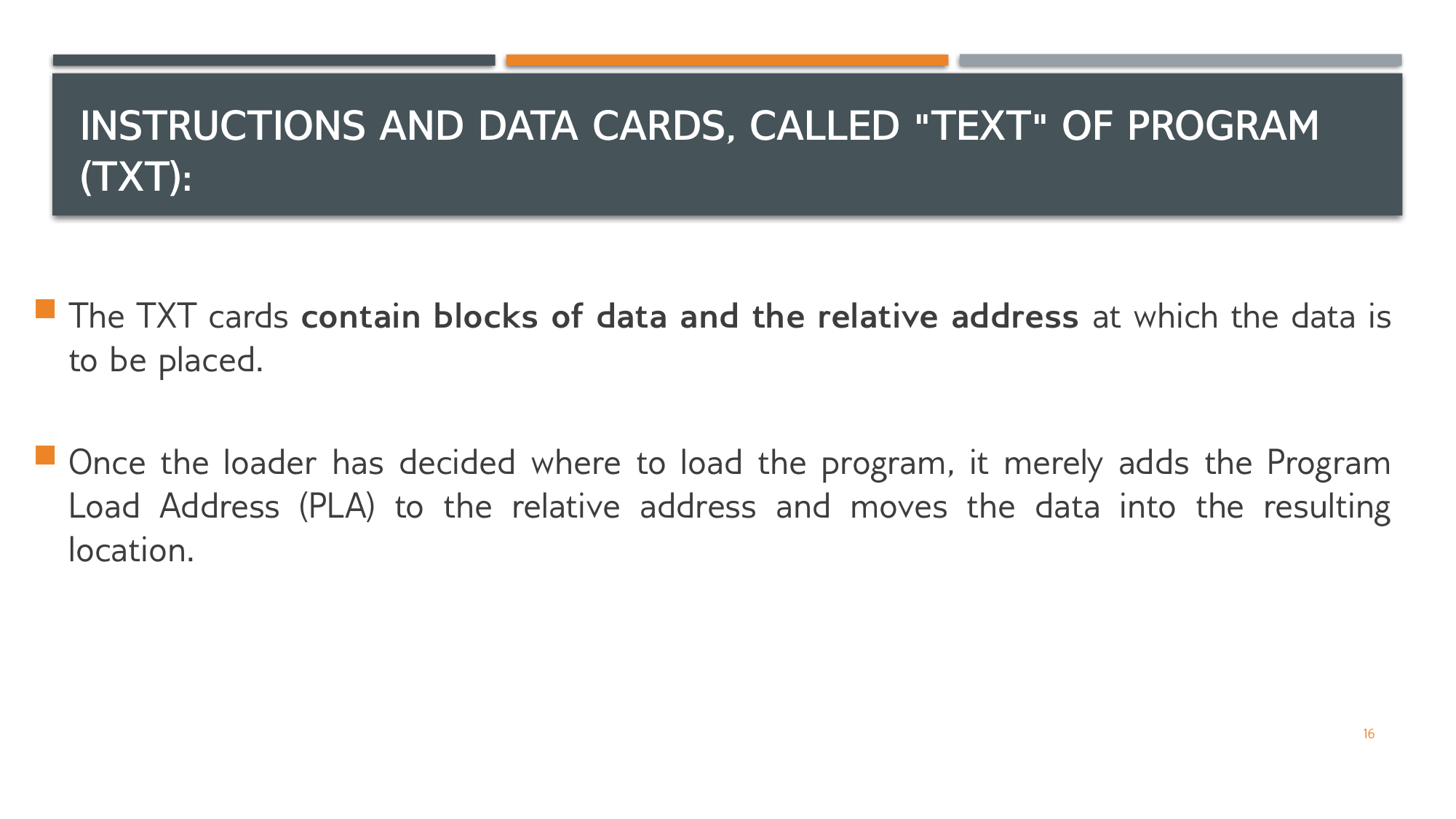

# Instructions and data cards, called "text" of program (TXT):
The TXT cards contain blocks of data and the relative address at which the data is to be placed.

Once the loader has decided where to load the program, it merely adds the Program Load Address (PLA) to the relative address and moves the data into the resulting location.

16